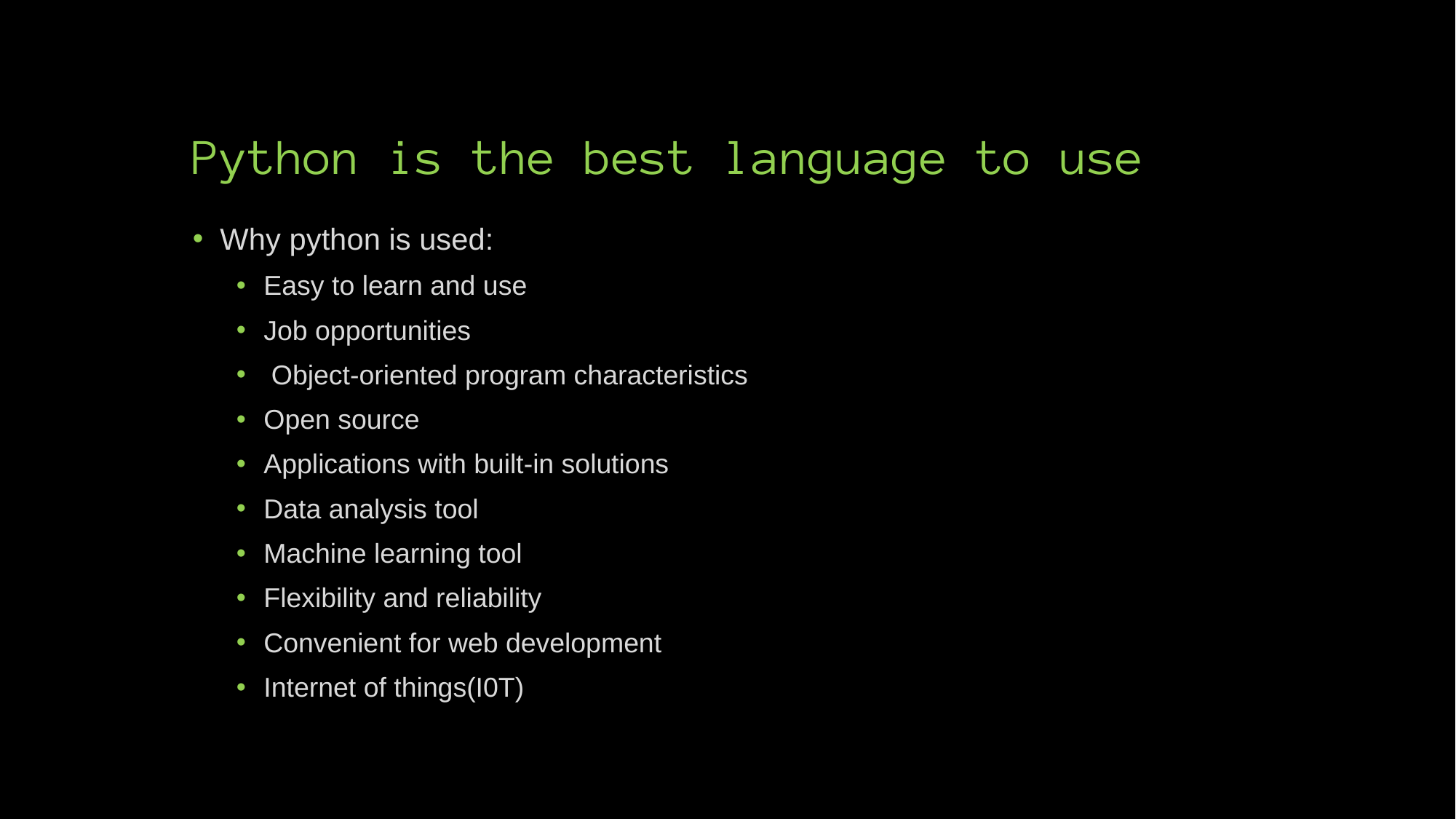

# Python is the best language to use
Why python is used:
Easy to learn and use
Job opportunities
 Object-oriented program characteristics
Open source
Applications with built-in solutions
Data analysis tool
Machine learning tool
Flexibility and reliability
Convenient for web development
Internet of things(I0T)